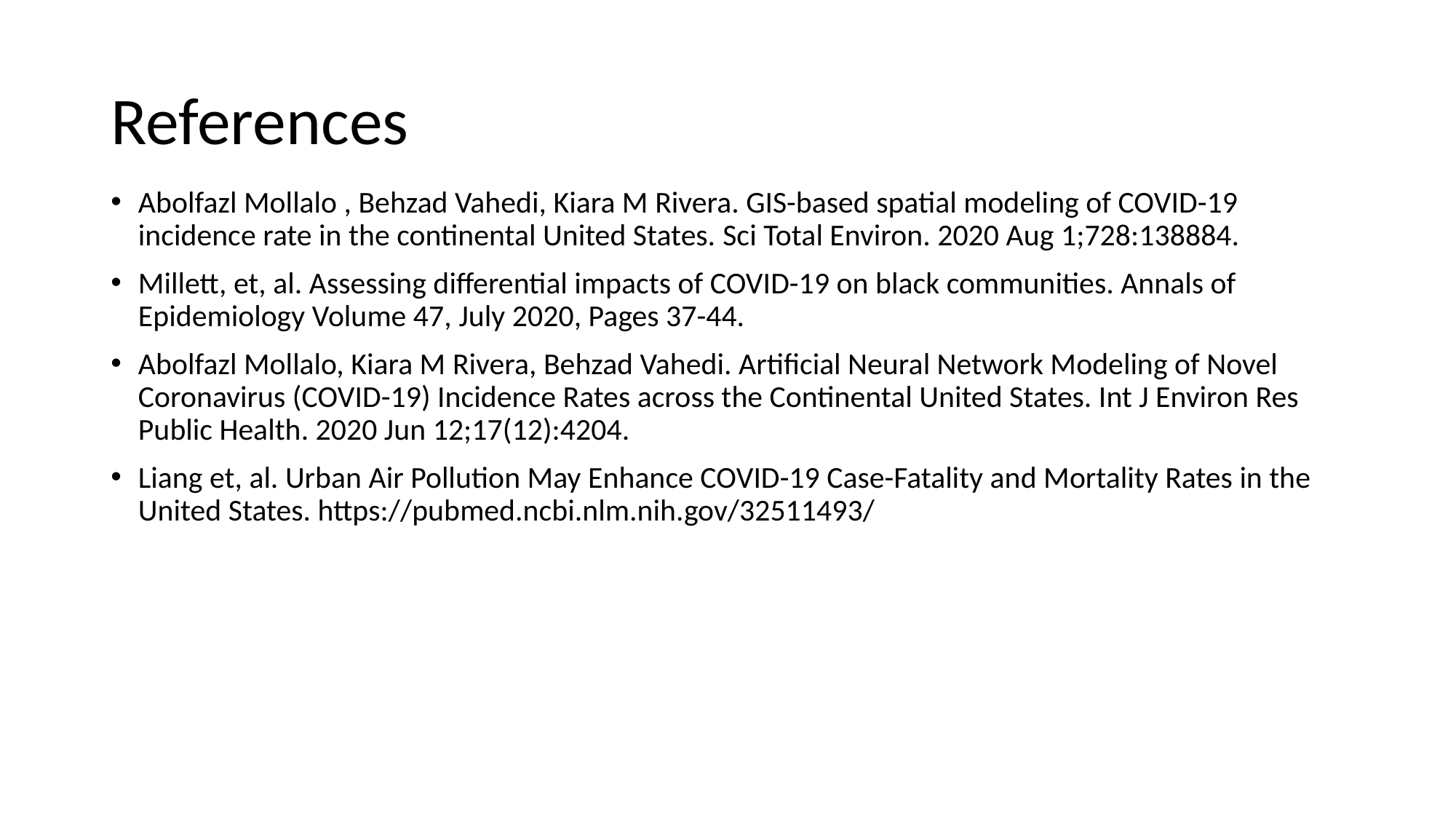

# References
Abolfazl Mollalo , Behzad Vahedi, Kiara M Rivera. GIS-based spatial modeling of COVID-19 incidence rate in the continental United States. Sci Total Environ. 2020 Aug 1;728:138884.
Millett, et, al. Assessing differential impacts of COVID-19 on black communities. Annals of Epidemiology Volume 47, July 2020, Pages 37-44.
Abolfazl Mollalo, Kiara M Rivera, Behzad Vahedi. Artificial Neural Network Modeling of Novel Coronavirus (COVID-19) Incidence Rates across the Continental United States. Int J Environ Res Public Health. 2020 Jun 12;17(12):4204.
Liang et, al. Urban Air Pollution May Enhance COVID-19 Case-Fatality and Mortality Rates in the United States. https://pubmed.ncbi.nlm.nih.gov/32511493/